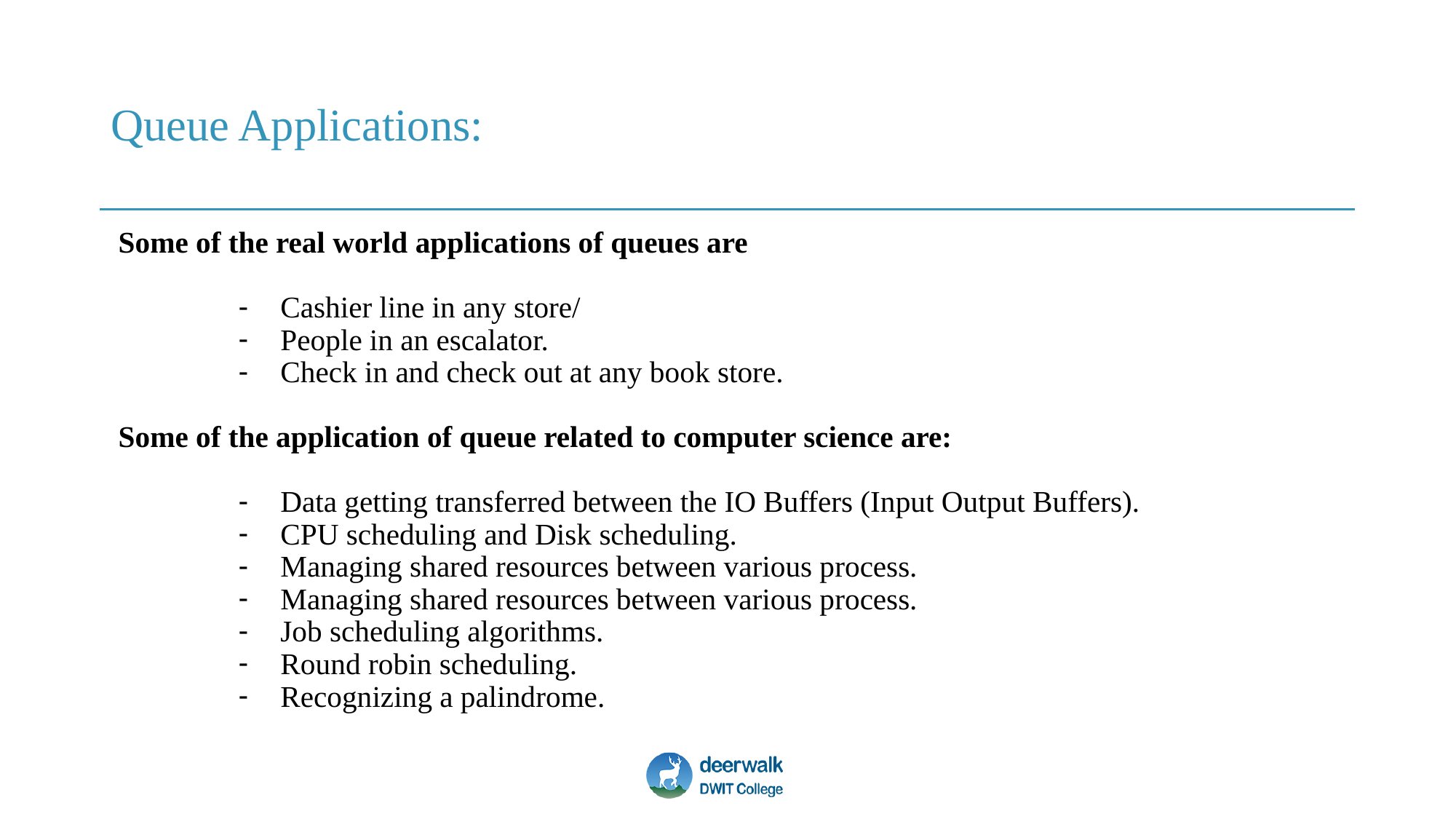

# Queue Applications:
Some of the real world applications of queues are

Cashier line in any store/
People in an escalator.
Check in and check out at any book store.

Some of the application of queue related to computer science are:

Data getting transferred between the IO Buffers (Input Output Buffers).
CPU scheduling and Disk scheduling.
Managing shared resources between various process.
Managing shared resources between various process.
Job scheduling algorithms.
Round robin scheduling.
Recognizing a palindrome.